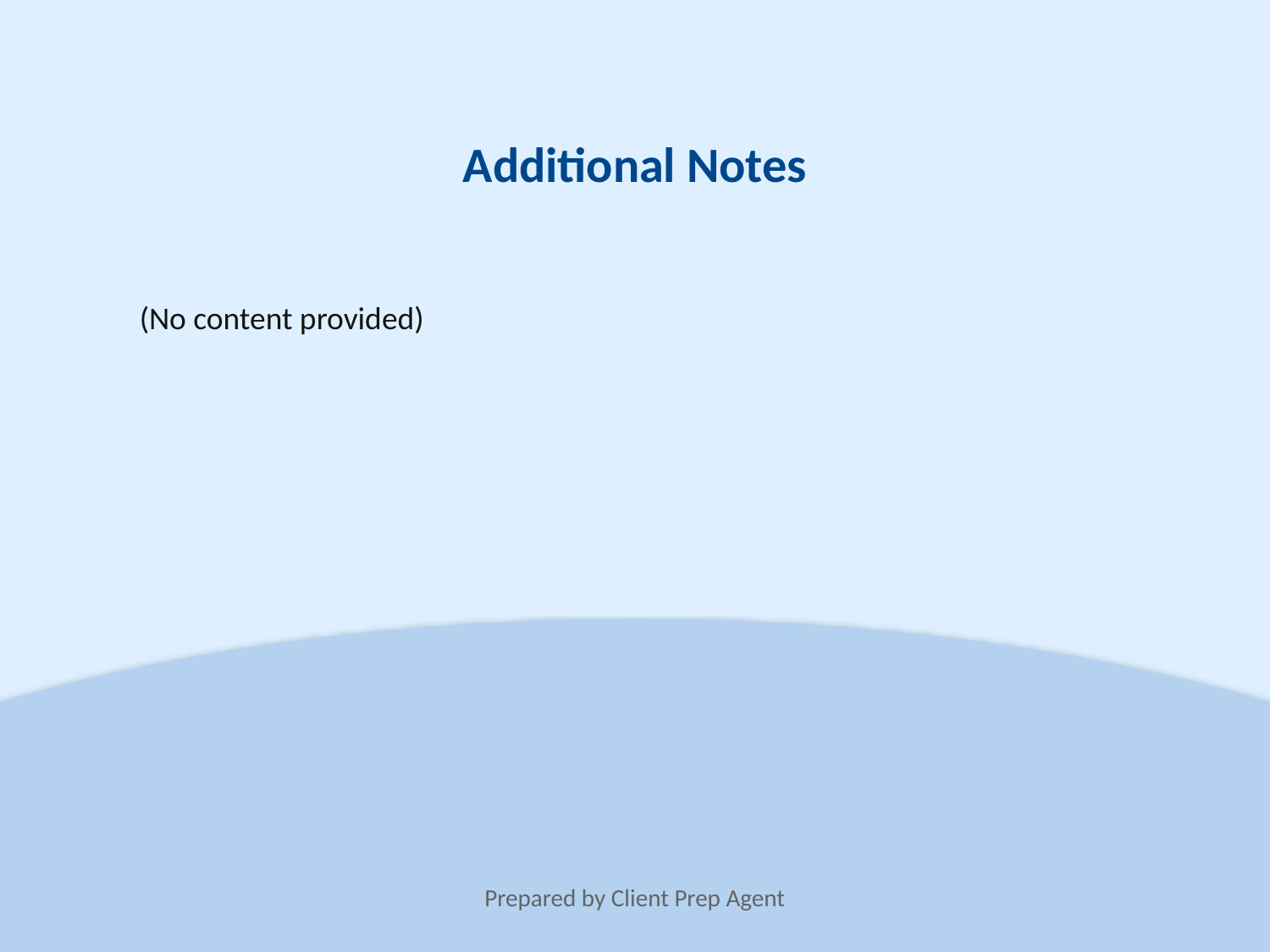

Additional Notes

(No content provided)

Prepared by Client Prep Agent